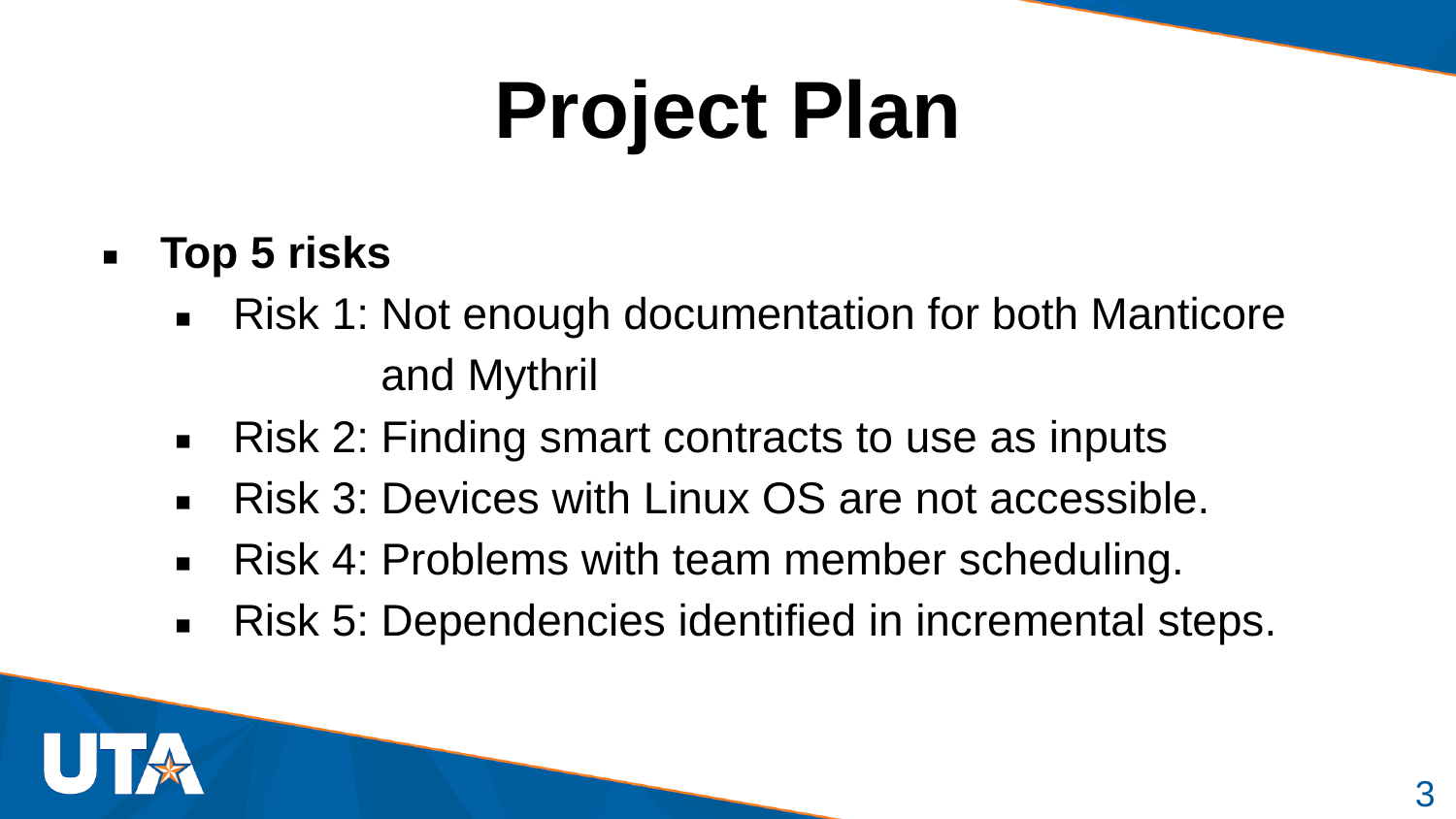

# Project Plan
Top 5 risks
Risk 1: Not enough documentation for both Manticore     m         and Mythril
Risk 2: Finding smart contracts to use as inputs
Risk 3: Devices with Linux OS are not accessible.
Risk 4: Problems with team member scheduling.
Risk 5: Dependencies identified in incremental steps.

3